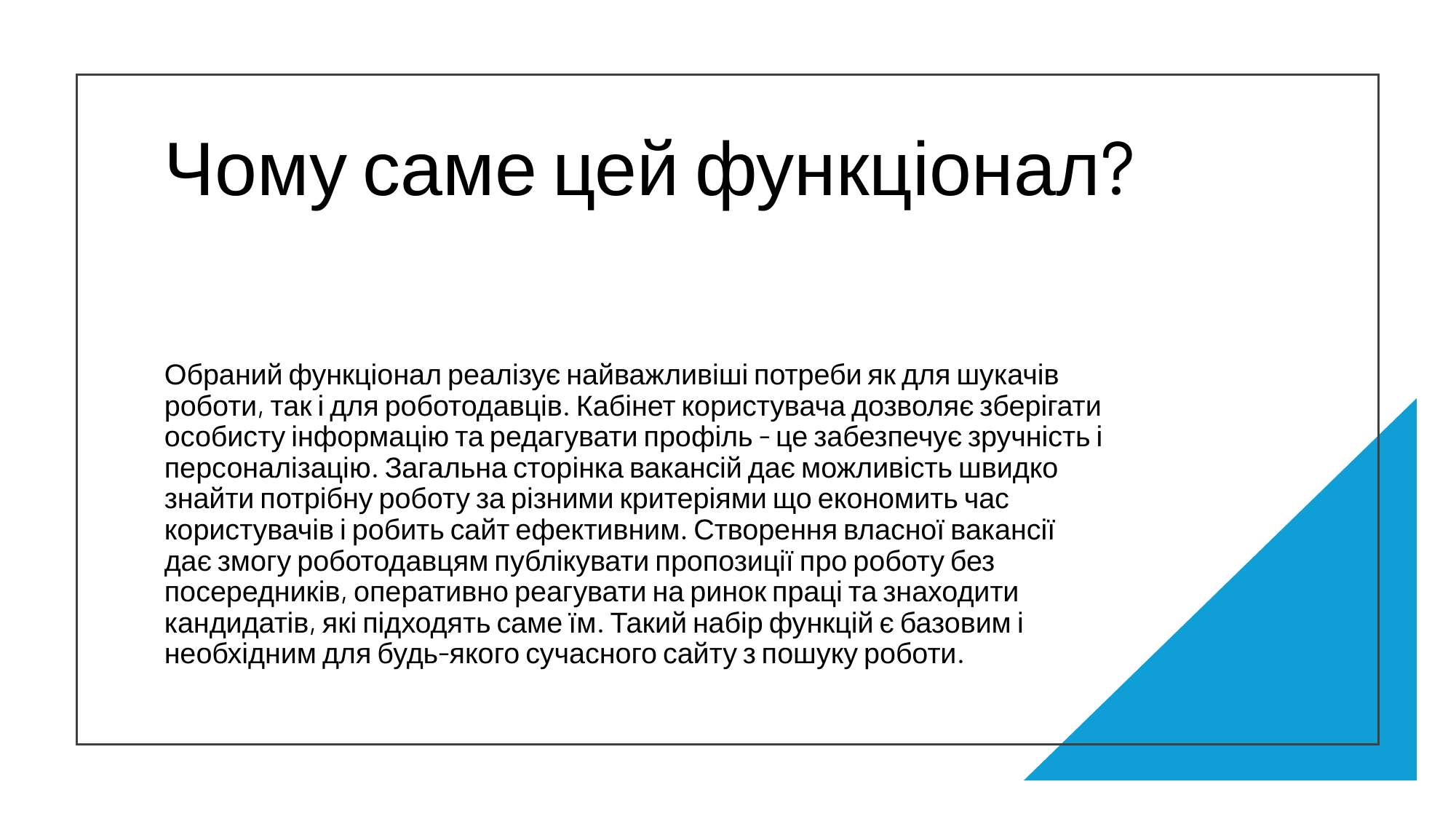

# Чому саме цей функціонал?
Обраний функціонал реалізує найважливіші потреби як для шукачів роботи, так і для роботодавців. Кабінет користувача дозволяє зберігати особисту інформацію та редагувати профіль - це забезпечує зручність і персоналізацію. Загальна сторінка вакансій дає можливість швидко знайти потрібну роботу за різними критеріями що економить час користувачів і робить сайт ефективним. Створення власної вакансії дає змогу роботодавцям публікувати пропозиції про роботу без посередників, оперативно реагувати на ринок праці та знаходити кандидатів, які підходять саме їм. Такий набір функцій є базовим і необхідним для будь-якого сучасного сайту з пошуку роботи.